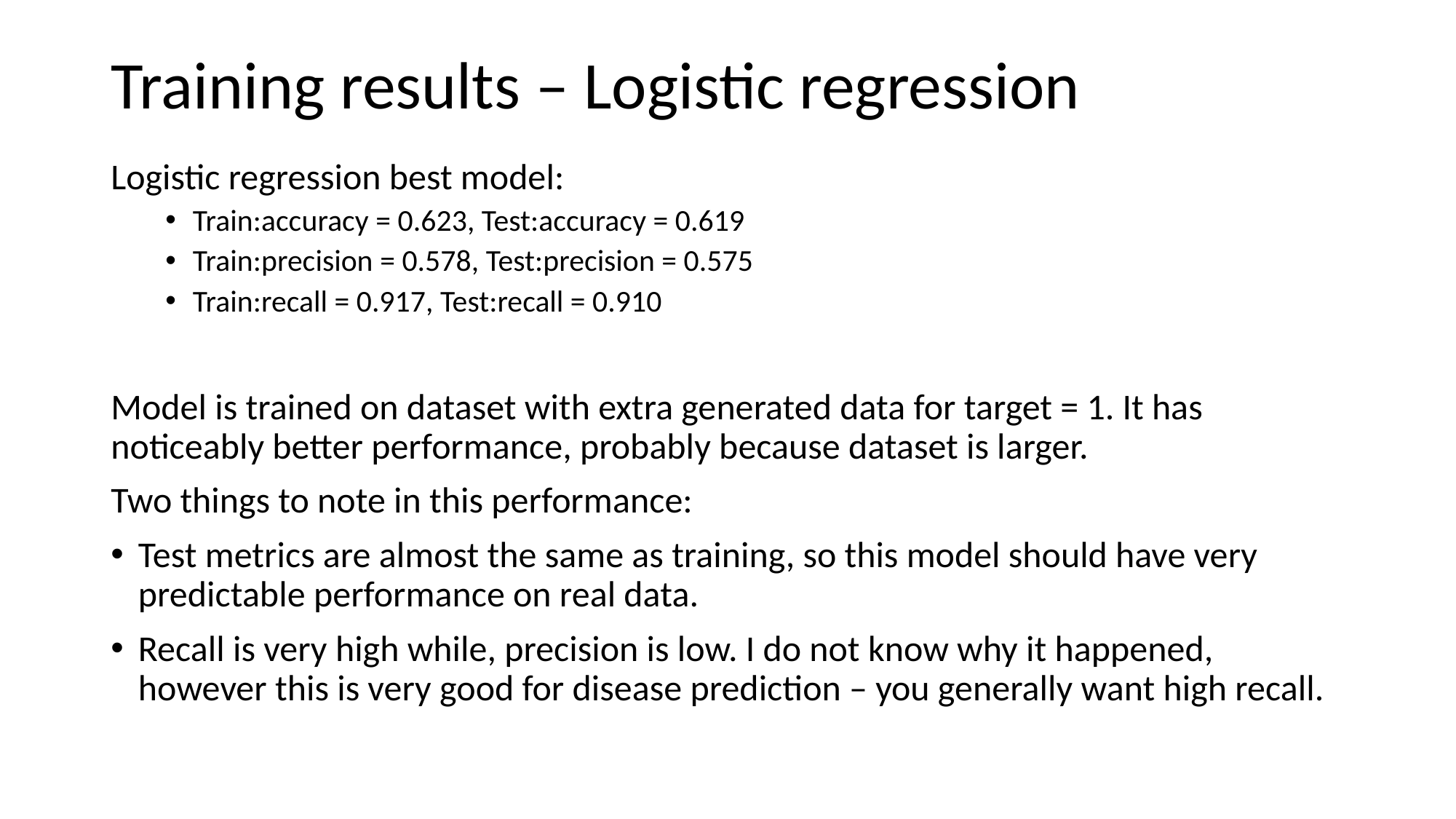

# Training results – Logistic regression
Logistic regression best model:
Train:accuracy = 0.623, Test:accuracy = 0.619
Train:precision = 0.578, Test:precision = 0.575
Train:recall = 0.917, Test:recall = 0.910

Model is trained on dataset with extra generated data for target = 1. It has noticeably better performance, probably because dataset is larger.
Two things to note in this performance:
Test metrics are almost the same as training, so this model should have very predictable performance on real data.
Recall is very high while, precision is low. I do not know why it happened, however this is very good for disease prediction – you generally want high recall.